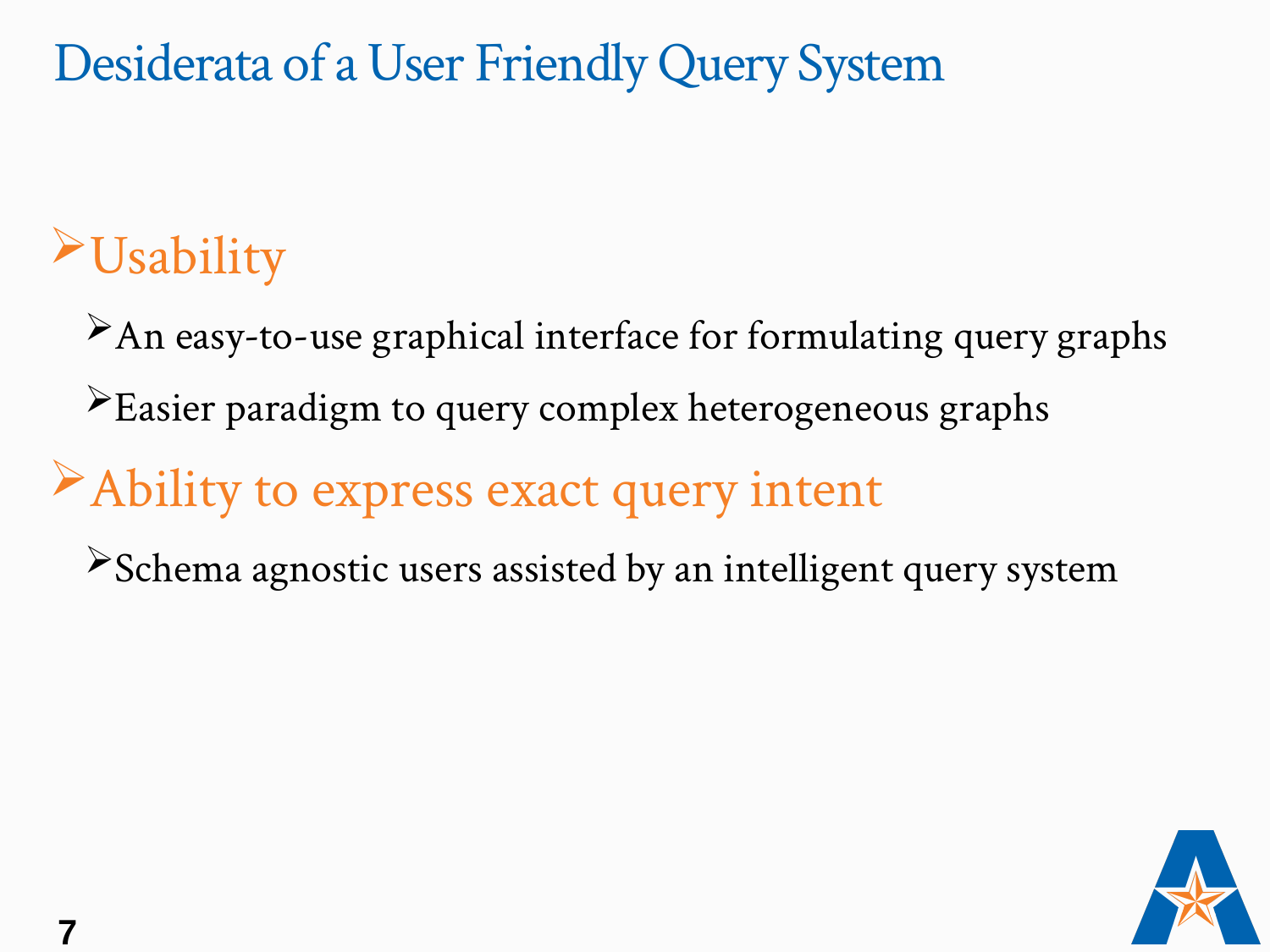

# Desiderata of a User Friendly Query System
Usability
An easy-to-use graphical interface for formulating query graphs
Easier paradigm to query complex heterogeneous graphs
Ability to express exact query intent
Schema agnostic users assisted by an intelligent query system
7